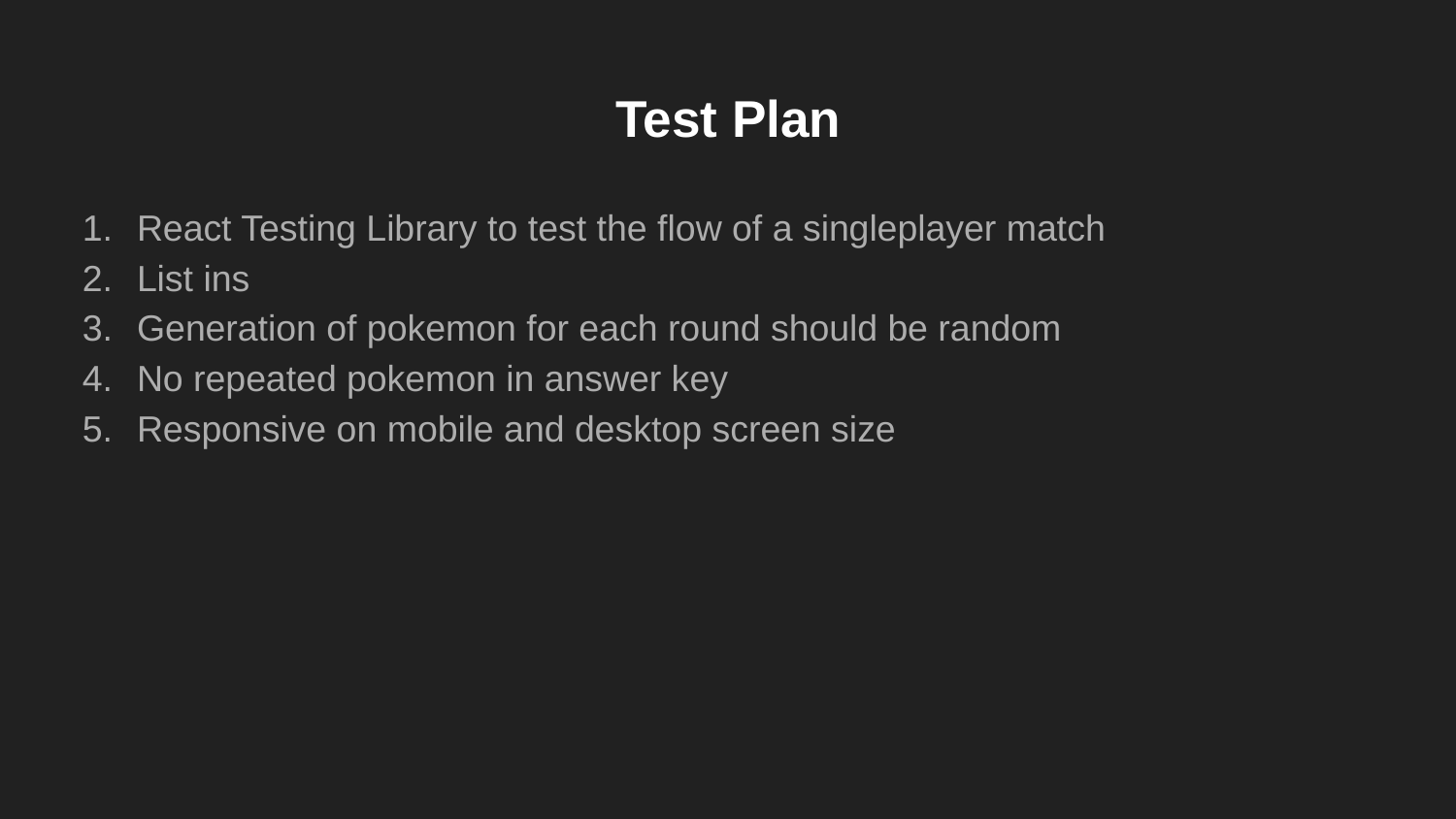

# Test Plan
React Testing Library to test the flow of a singleplayer match
List ins
Generation of pokemon for each round should be random
No repeated pokemon in answer key
Responsive on mobile and desktop screen size